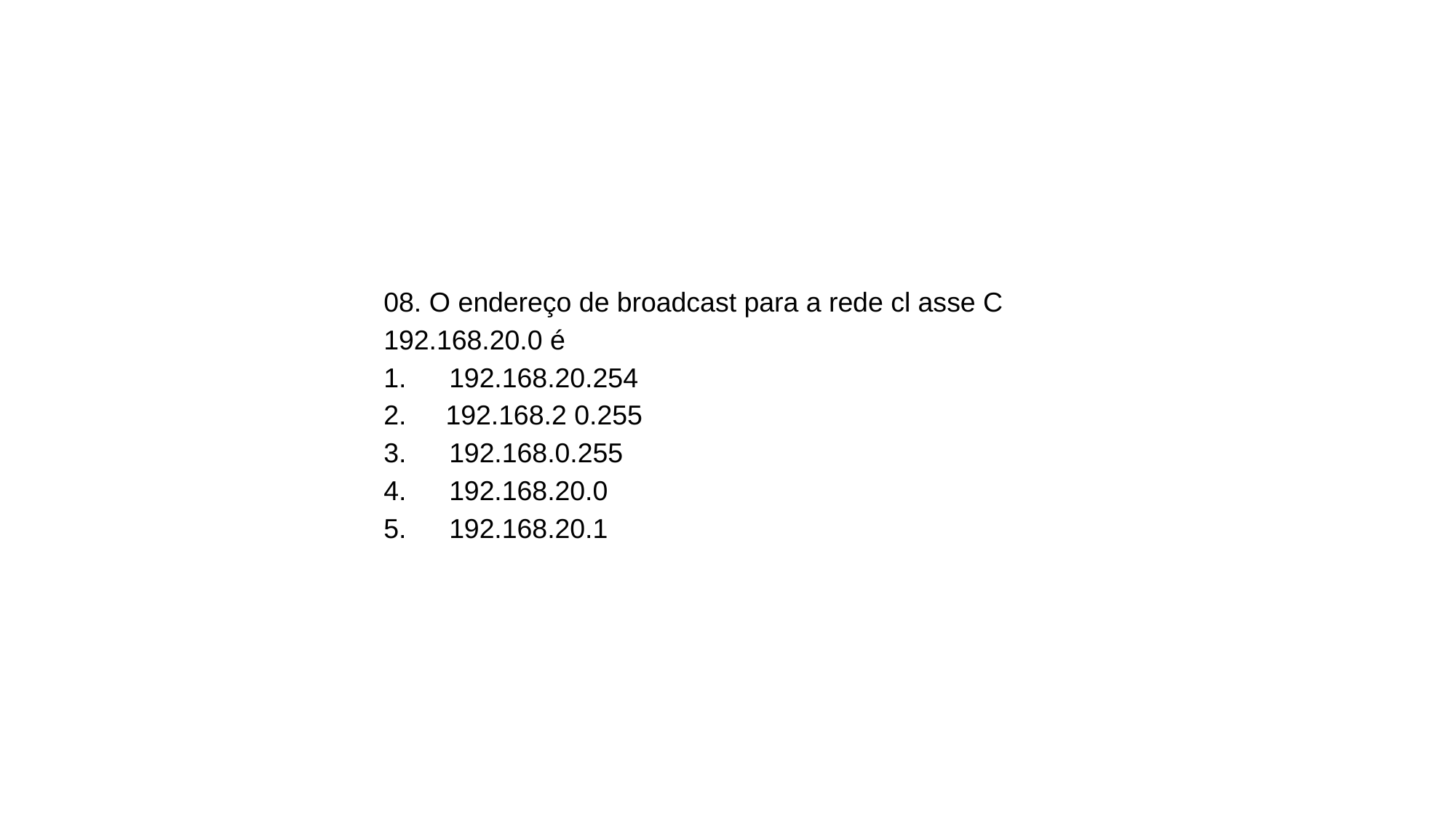

08. O endereço de broadcast para a rede cl asse C 192.168.20.0 é
1. 192.168.20.254
2. 192.168.2 0.255
3. 192.168.0.255
4. 192.168.20.0
5. 192.168.20.1